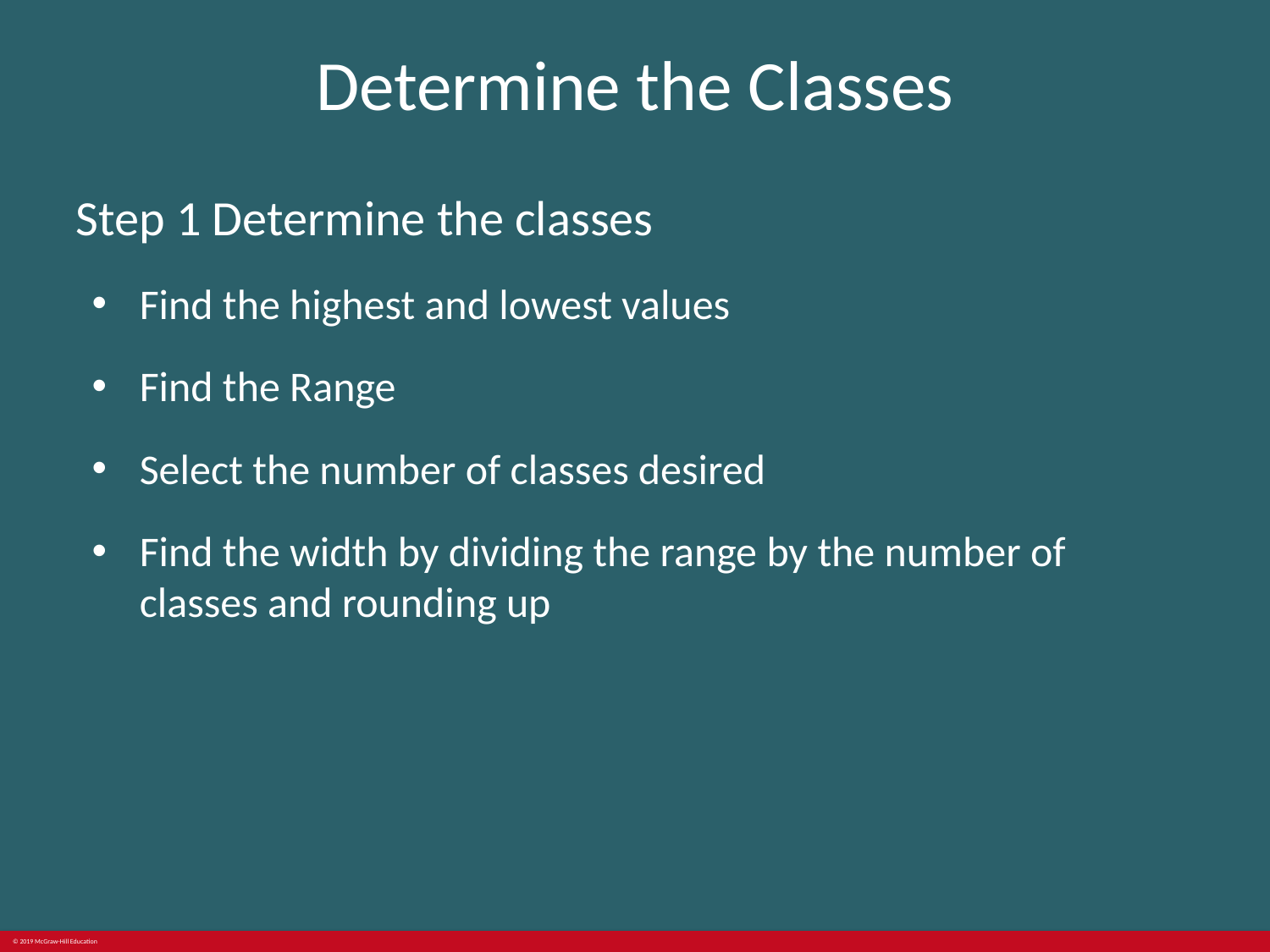

# Determine the Classes
Step 1 Determine the classes
Find the highest and lowest values
Find the Range
Select the number of classes desired
Find the width by dividing the range by the number of classes and rounding up